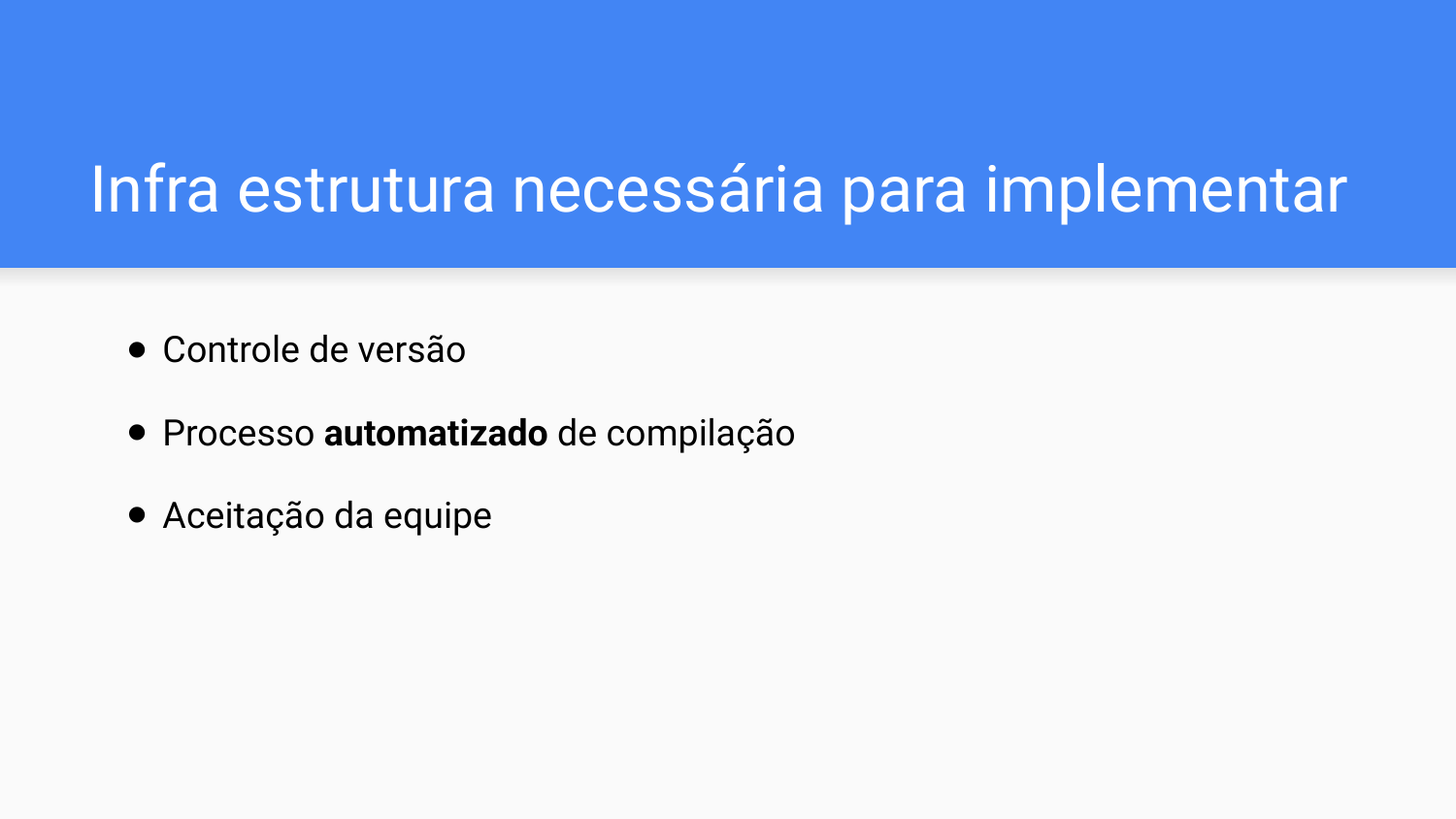

# Infra estrutura necessária para implementar
Controle de versão
Processo automatizado de compilação
Aceitação da equipe